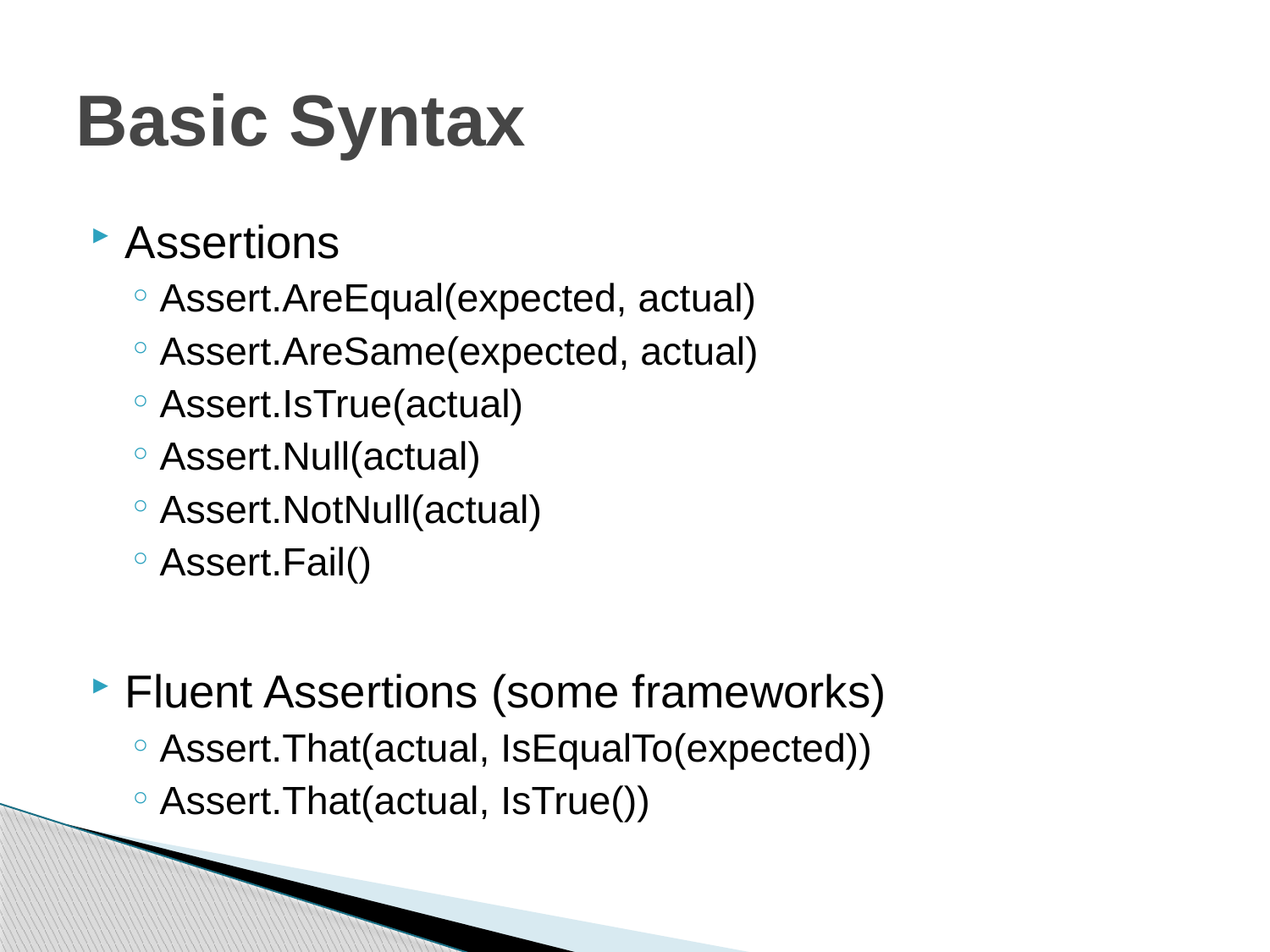

# Basic Syntax
Assertions
Assert.AreEqual(expected, actual)
Assert.AreSame(expected, actual)
Assert.IsTrue(actual)
Assert.Null(actual)
Assert.NotNull(actual)
Assert.Fail()

Fluent Assertions (some frameworks)
Assert.That(actual, IsEqualTo(expected))
Assert.That(actual, IsTrue())